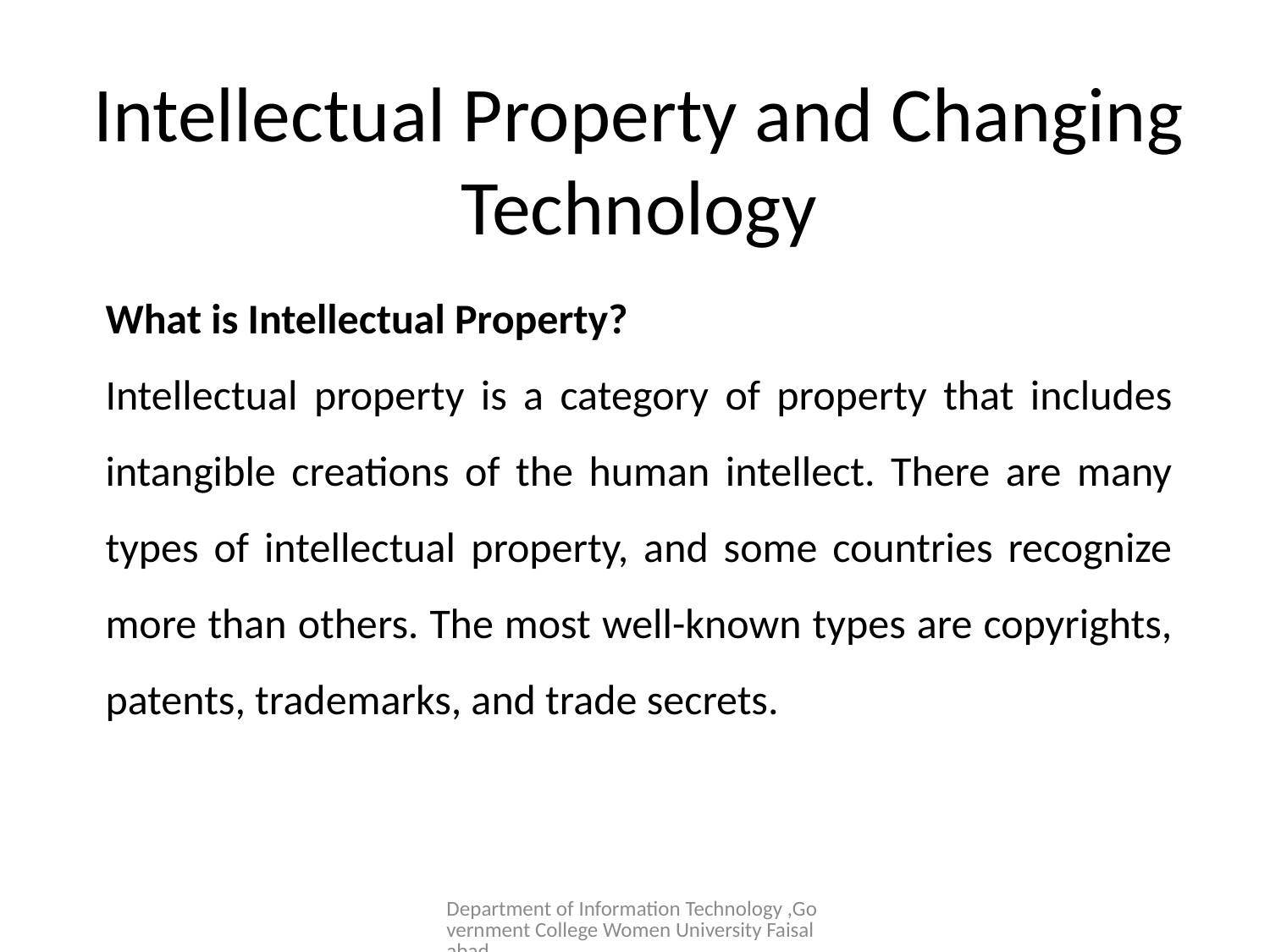

# Intellectual Property and Changing Technology
What is Intellectual Property?
Intellectual property is a category of property that includes intangible creations of the human intellect. There are many types of intellectual property, and some countries recognize more than others. The most well-known types are copyrights, patents, trademarks, and trade secrets.
Department of Information Technology ,Government College Women University Faisalabad